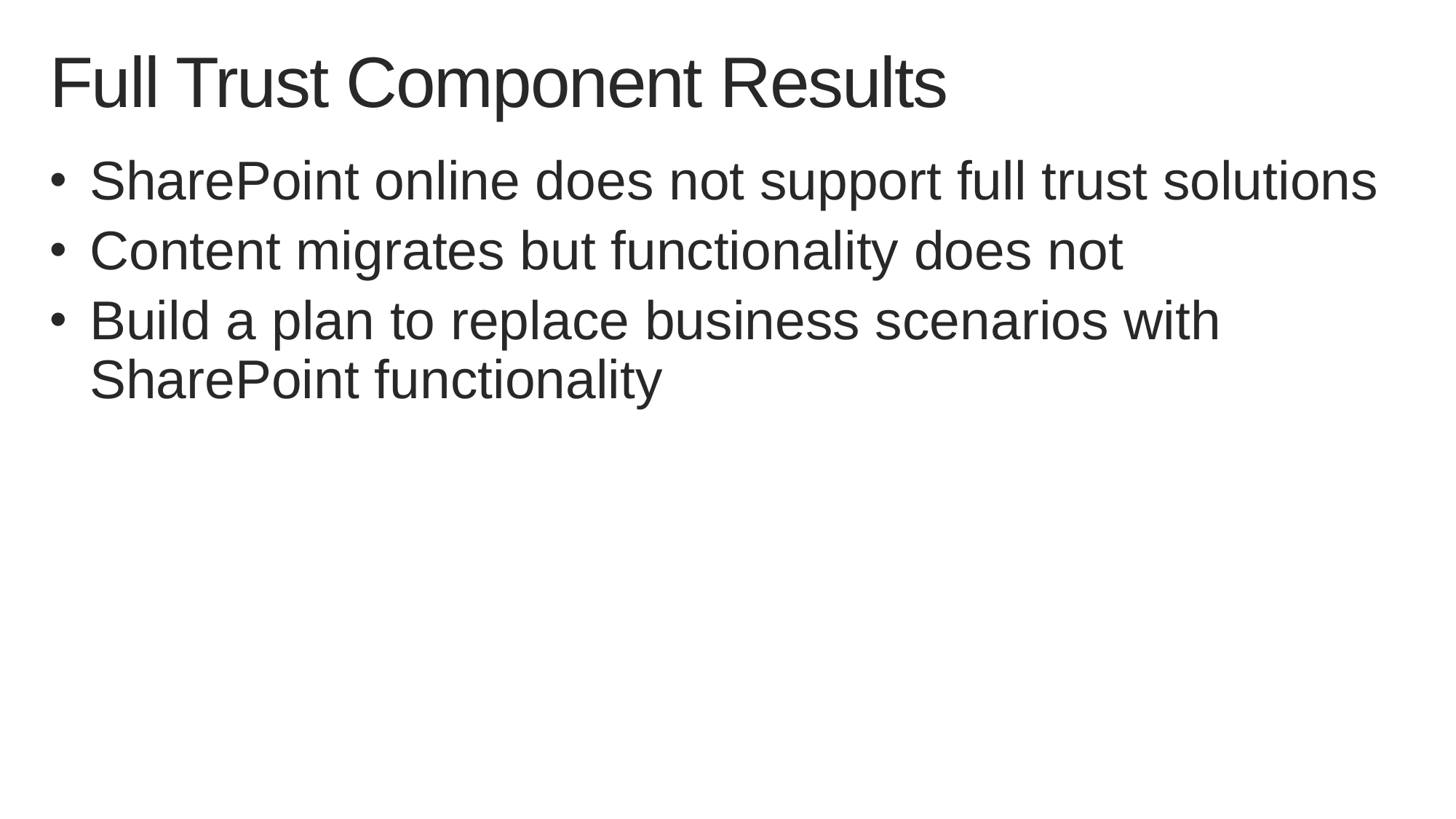

# Full Trust Component Results
SharePoint online does not support full trust solutions
Content migrates but functionality does not
Build a plan to replace business scenarios with SharePoint functionality